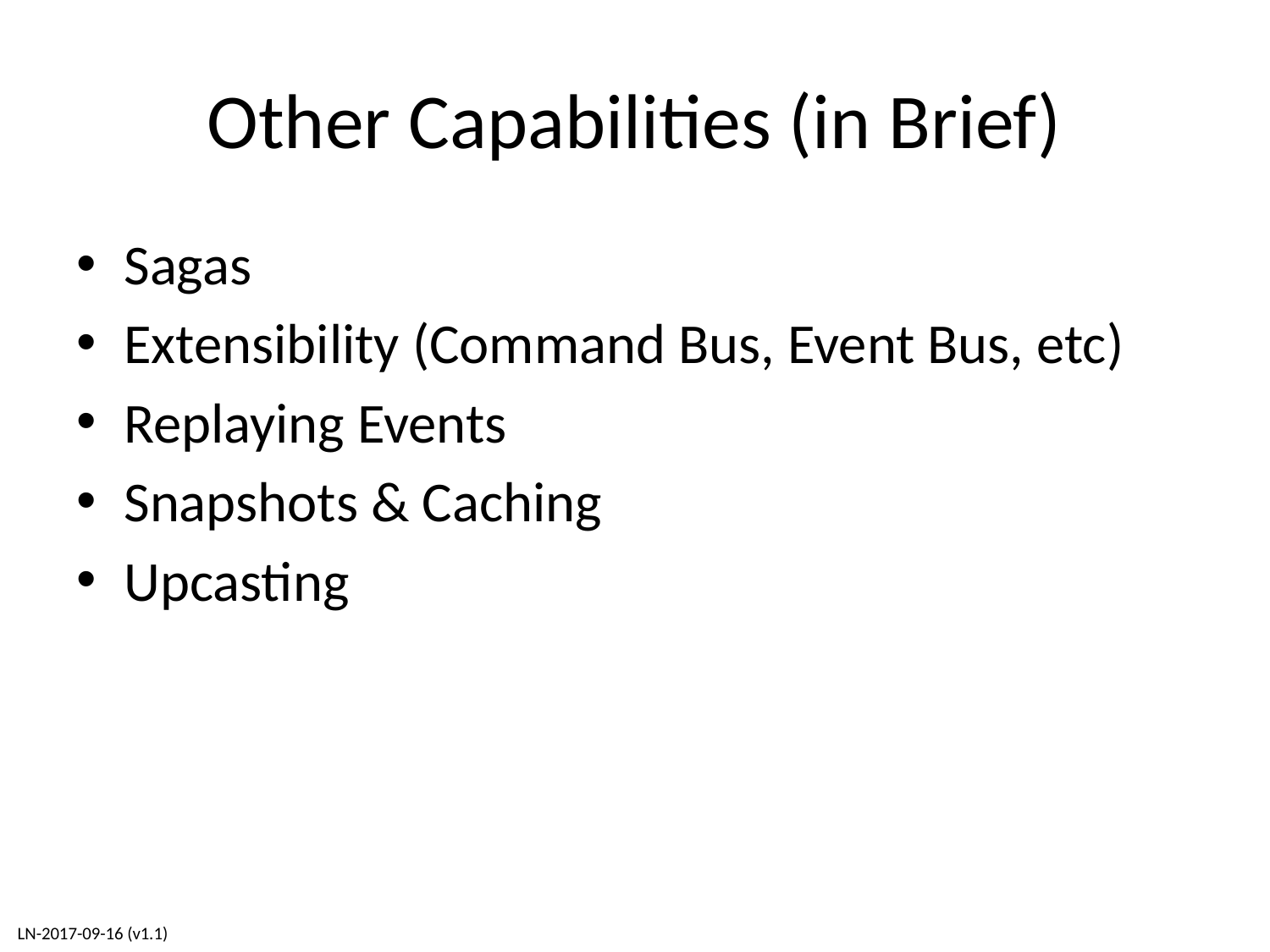

# Other Capabilities (in Brief)
Sagas
Extensibility (Command Bus, Event Bus, etc)
Replaying Events
Snapshots & Caching
Upcasting